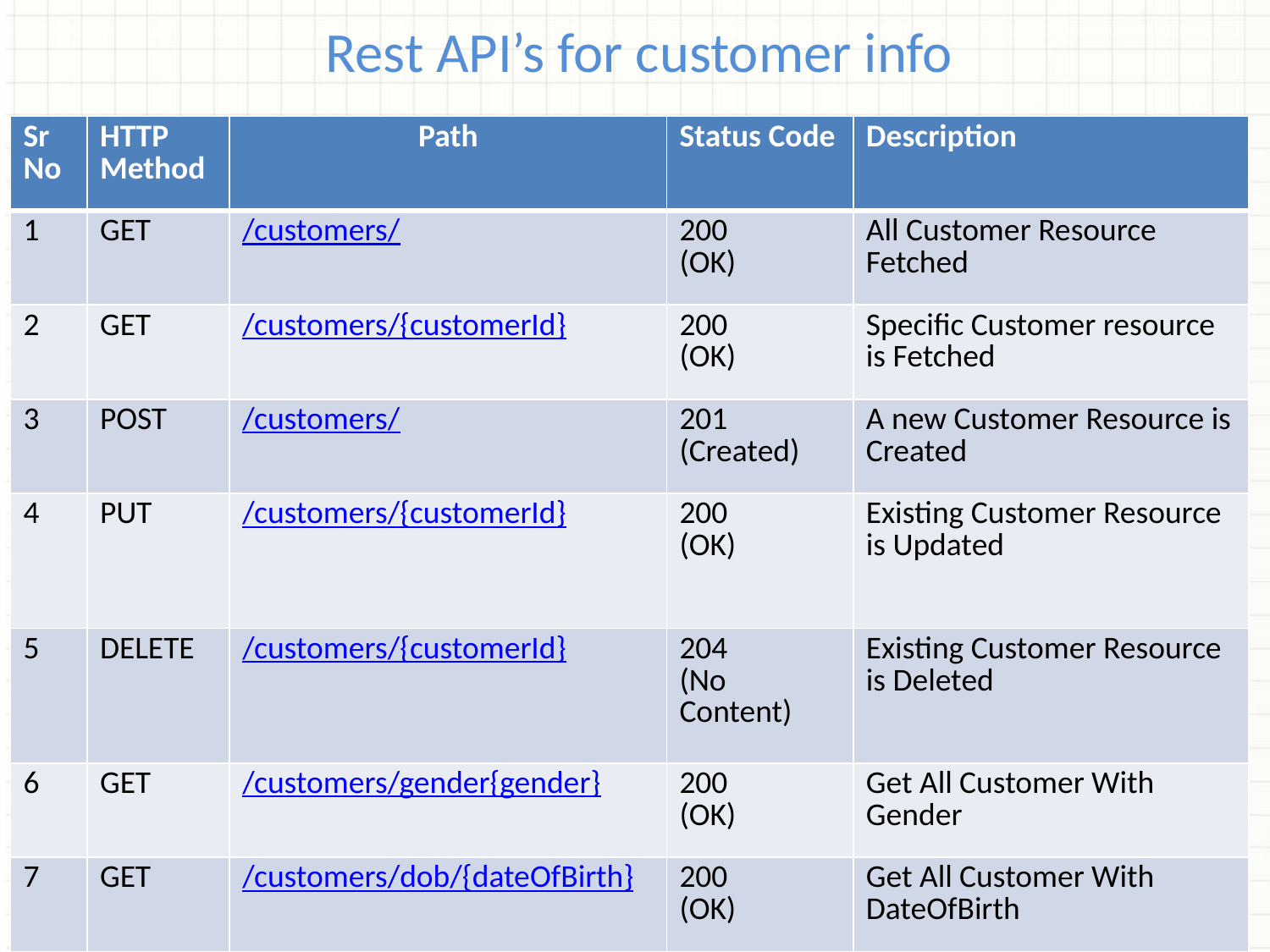

Rest API’s for customer info
| Sr No | HTTP Method | Path | Status Code | Description |
| --- | --- | --- | --- | --- |
| 1 | GET | /customers/ | 200 (OK) | All Customer Resource Fetched |
| 2 | GET | /customers/{customerId} | 200 (OK) | Specific Customer resource is Fetched |
| 3 | POST | /customers/ | 201 (Created) | A new Customer Resource is Created |
| 4 | PUT | /customers/{customerId} | 200 (OK) | Existing Customer Resource is Updated |
| 5 | DELETE | /customers/{customerId} | 204 (No Content) | Existing Customer Resource is Deleted |
| 6 | GET | /customers/gender{gender} | 200 (OK) | Get All Customer With Gender |
| 7 | GET | /customers/dob/{dateOfBirth} | 200 (OK) | Get All Customer With DateOfBirth |